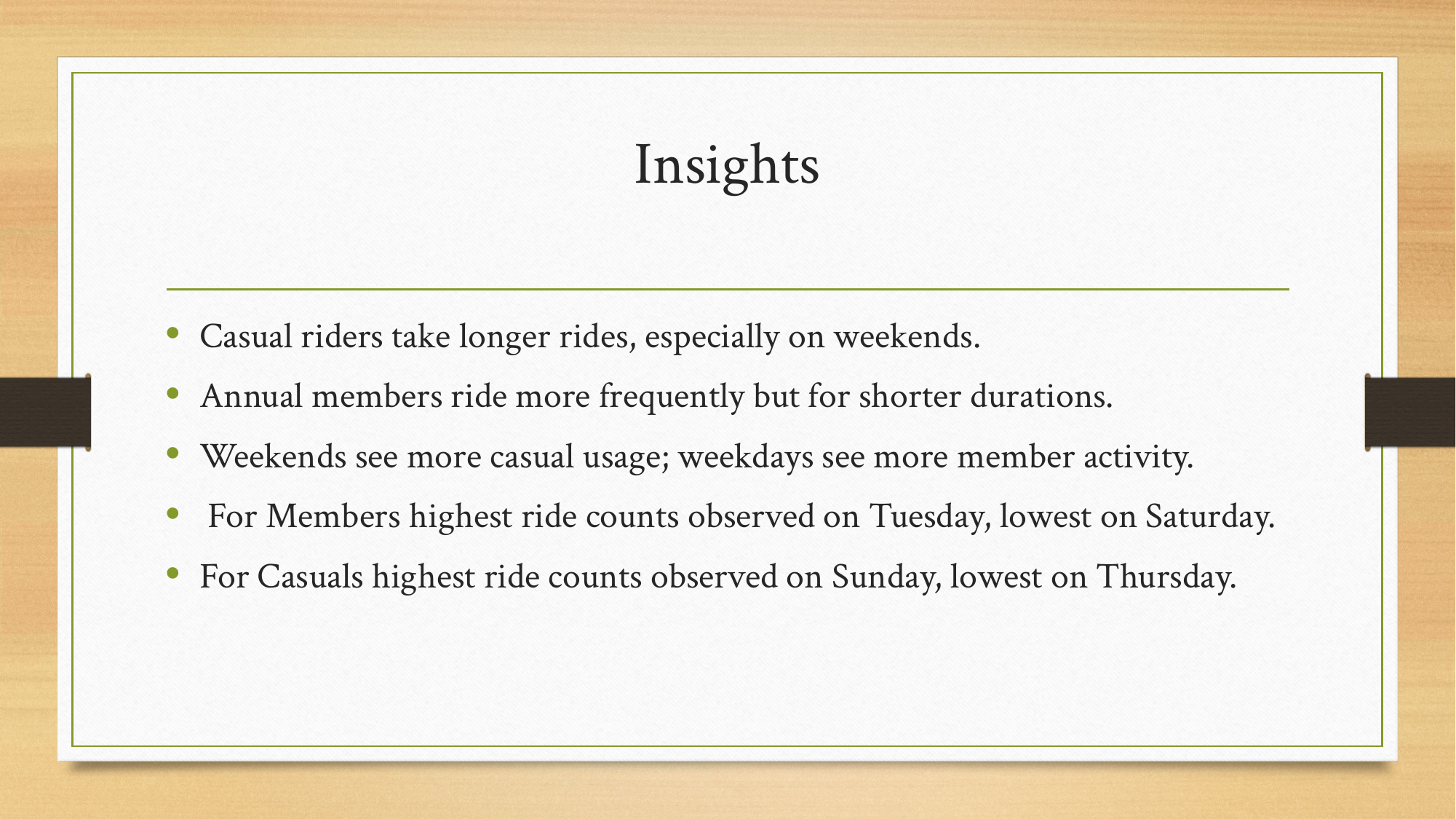

# Insights
Casual riders take longer rides, especially on weekends.
Annual members ride more frequently but for shorter durations.
Weekends see more casual usage; weekdays see more member activity.
 For Members highest ride counts observed on Tuesday, lowest on Saturday.
For Casuals highest ride counts observed on Sunday, lowest on Thursday.